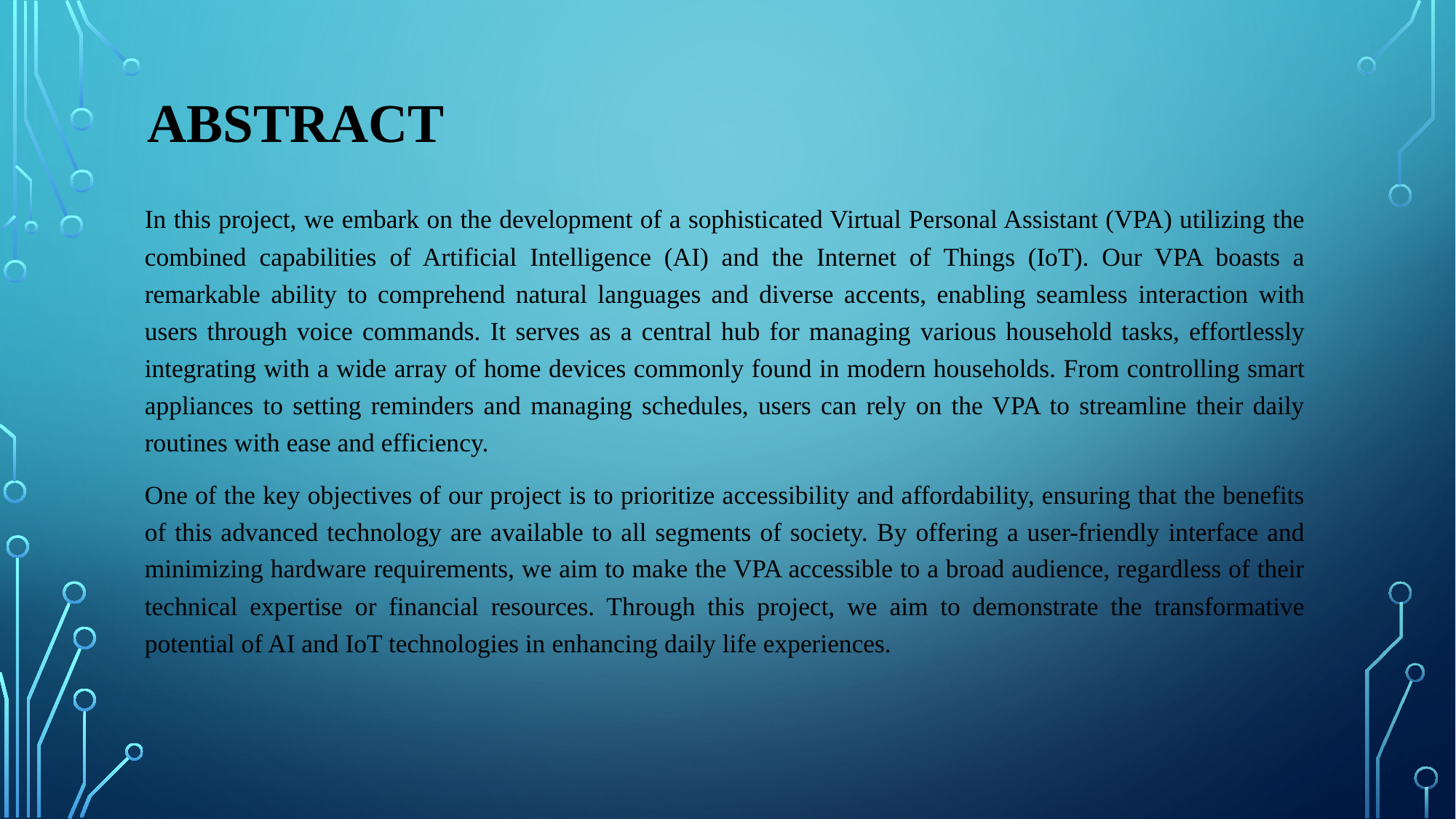

# ABSTRACT
In this project, we embark on the development of a sophisticated Virtual Personal Assistant (VPA) utilizing the combined capabilities of Artificial Intelligence (AI) and the Internet of Things (IoT). Our VPA boasts a remarkable ability to comprehend natural languages and diverse accents, enabling seamless interaction with users through voice commands. It serves as a central hub for managing various household tasks, effortlessly integrating with a wide array of home devices commonly found in modern households. From controlling smart appliances to setting reminders and managing schedules, users can rely on the VPA to streamline their daily routines with ease and efficiency.
One of the key objectives of our project is to prioritize accessibility and affordability, ensuring that the benefits of this advanced technology are available to all segments of society. By offering a user-friendly interface and minimizing hardware requirements, we aim to make the VPA accessible to a broad audience, regardless of their technical expertise or financial resources. Through this project, we aim to demonstrate the transformative potential of AI and IoT technologies in enhancing daily life experiences.